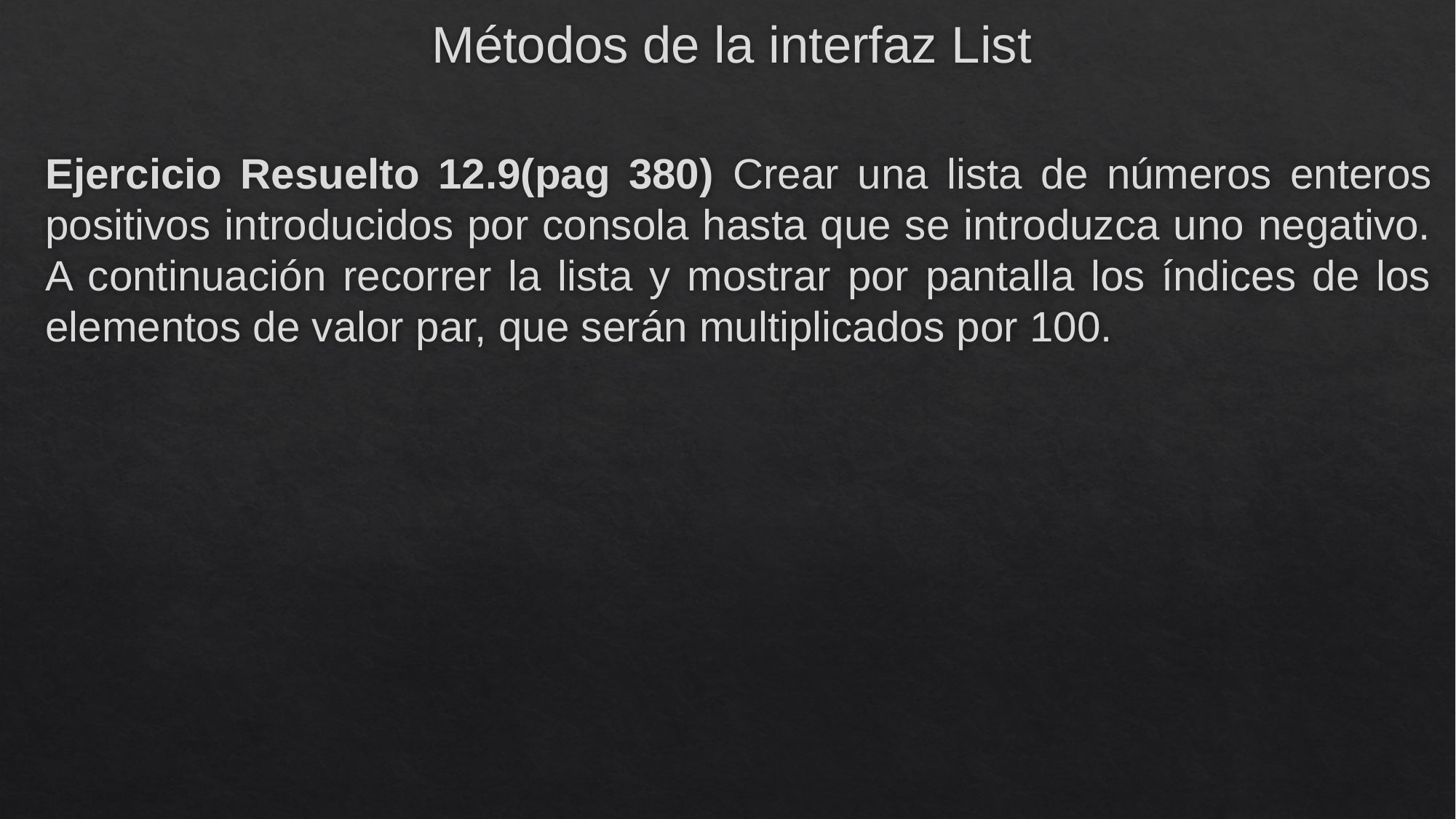

# Métodos de la interfaz List
Ejercicio Resuelto 12.9(pag 380) Crear una lista de números enteros positivos introducidos por consola hasta que se introduzca uno negativo. A continuación recorrer la lista y mostrar por pantalla los índices de los elementos de valor par, que serán multiplicados por 100.